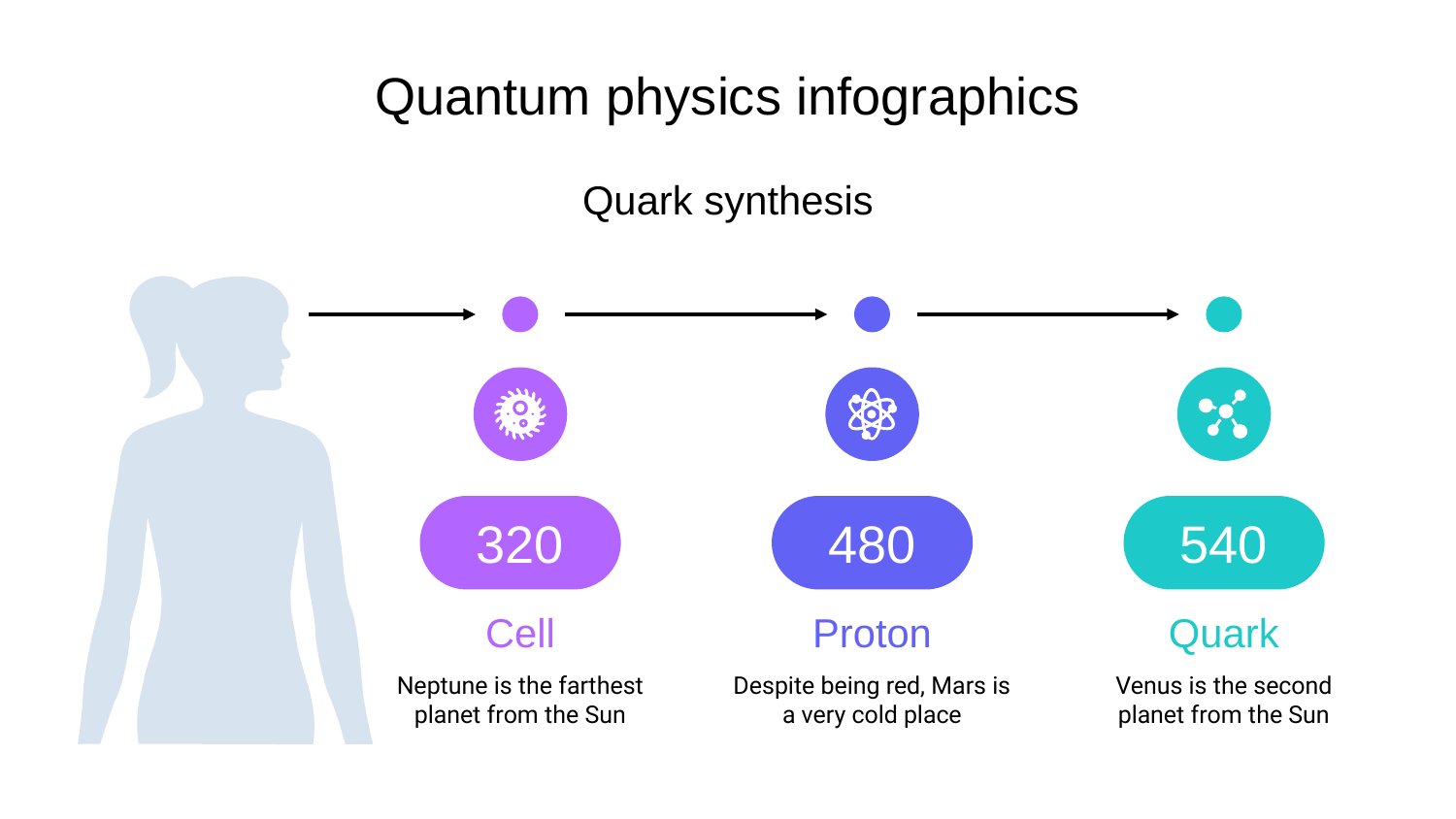

# Quantum physics infographics
Quark synthesis

320
Cell
Neptune is the farthest planet from the Sun
480
Proton
Despite being red, Mars is a very cold place
540
Quark
Venus is the second planet from the Sun